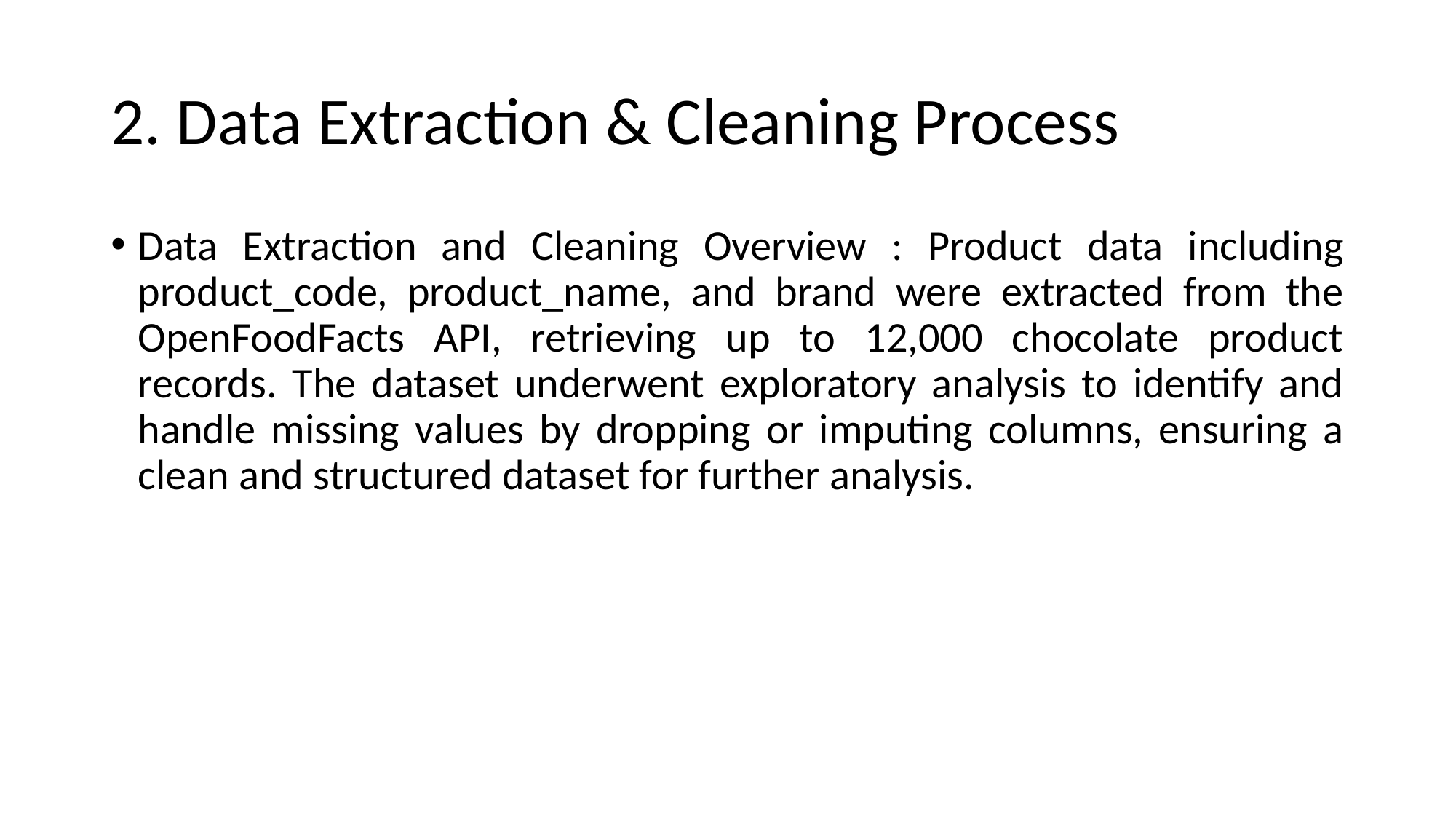

# 2. Data Extraction & Cleaning Process
Data Extraction and Cleaning Overview : Product data including product_code, product_name, and brand were extracted from the OpenFoodFacts API, retrieving up to 12,000 chocolate product records. The dataset underwent exploratory analysis to identify and handle missing values by dropping or imputing columns, ensuring a clean and structured dataset for further analysis.